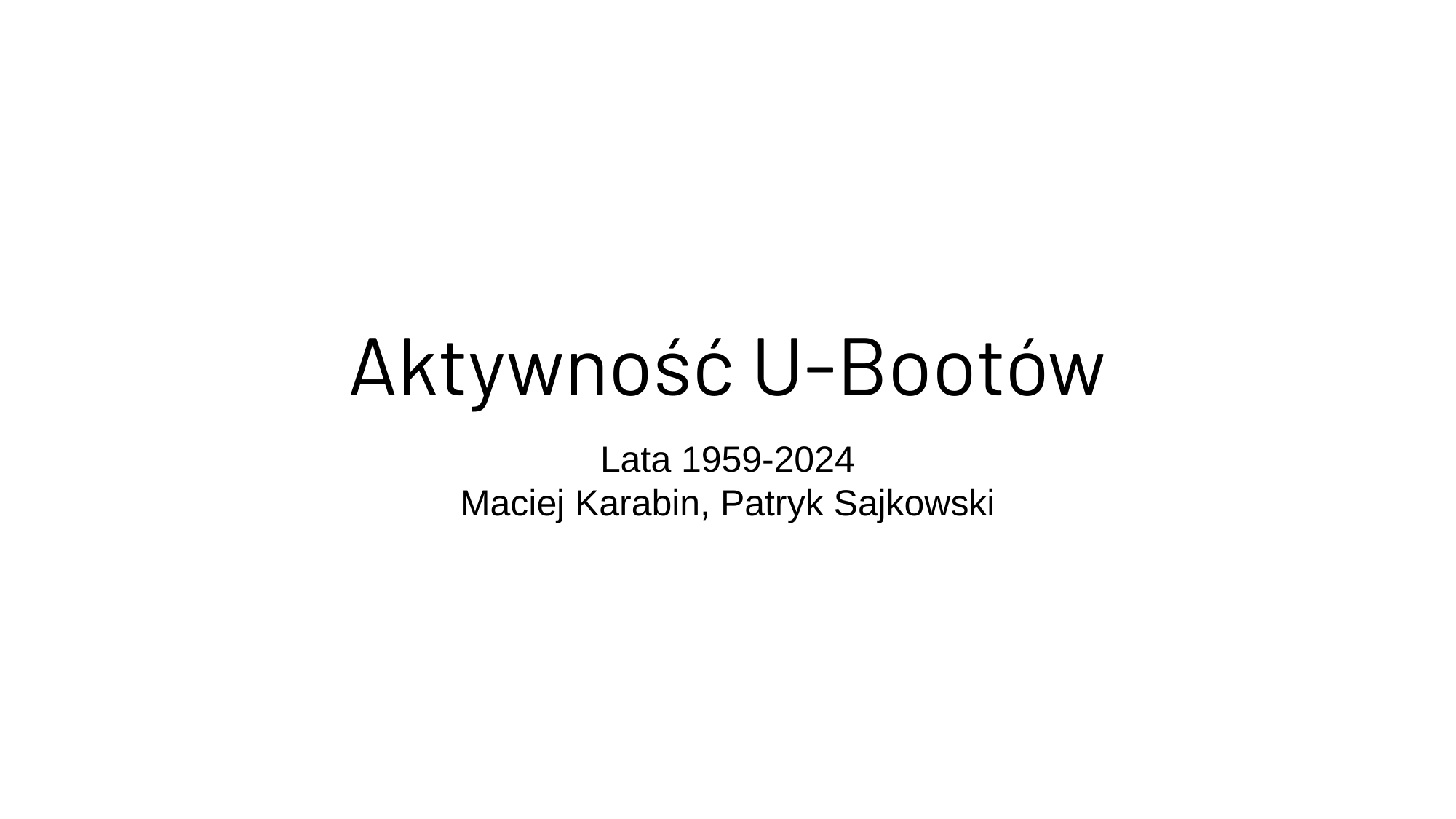

# Aktywność U-Bootów
Lata 1959-2024
Maciej Karabin, Patryk Sajkowski